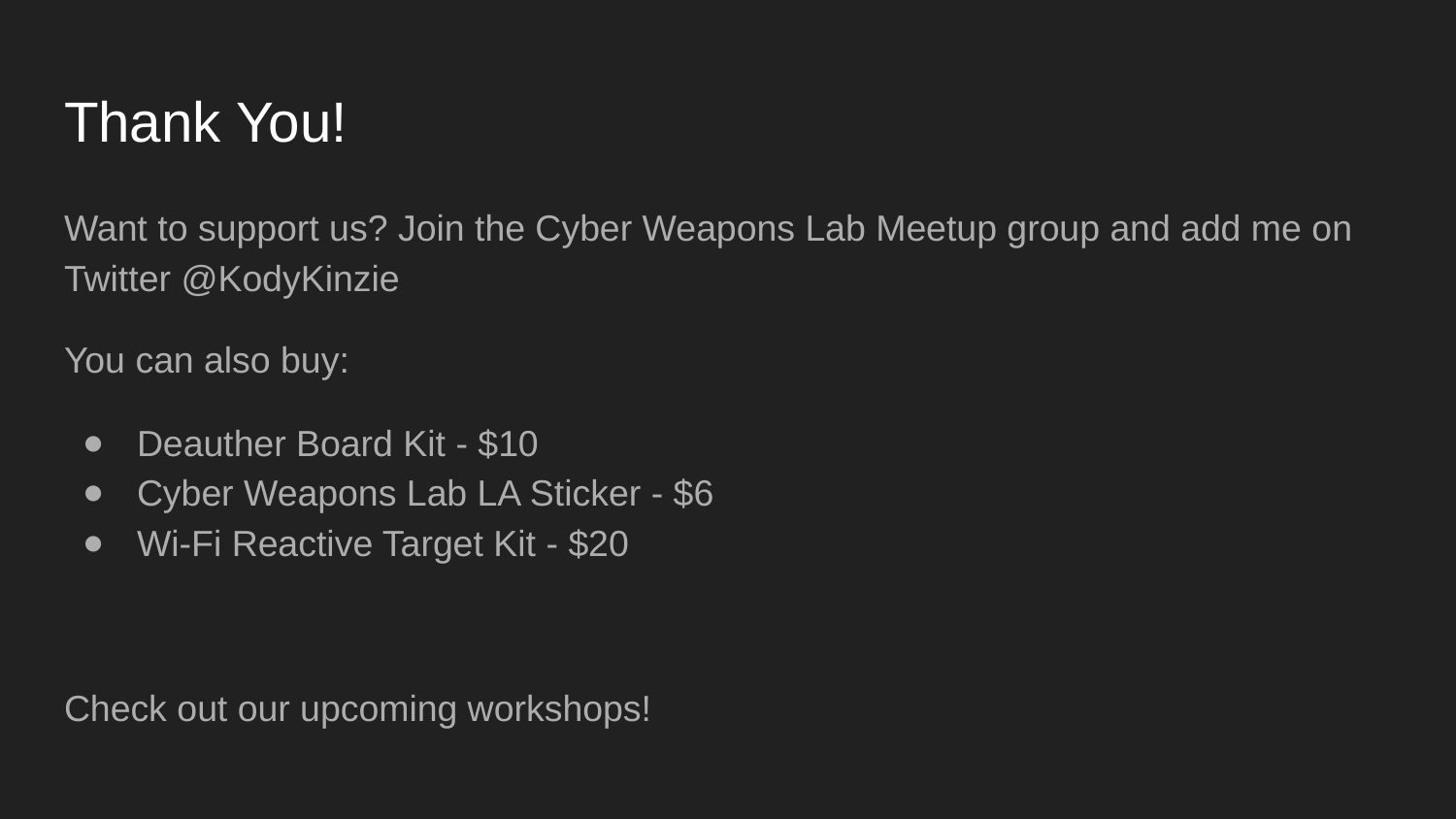

# Thank You!
Want to support us? Join the Cyber Weapons Lab Meetup group and add me on Twitter @KodyKinzie
You can also buy:
Deauther Board Kit - $10
Cyber Weapons Lab LA Sticker - $6
Wi-Fi Reactive Target Kit - $20

Check out our upcoming workshops!